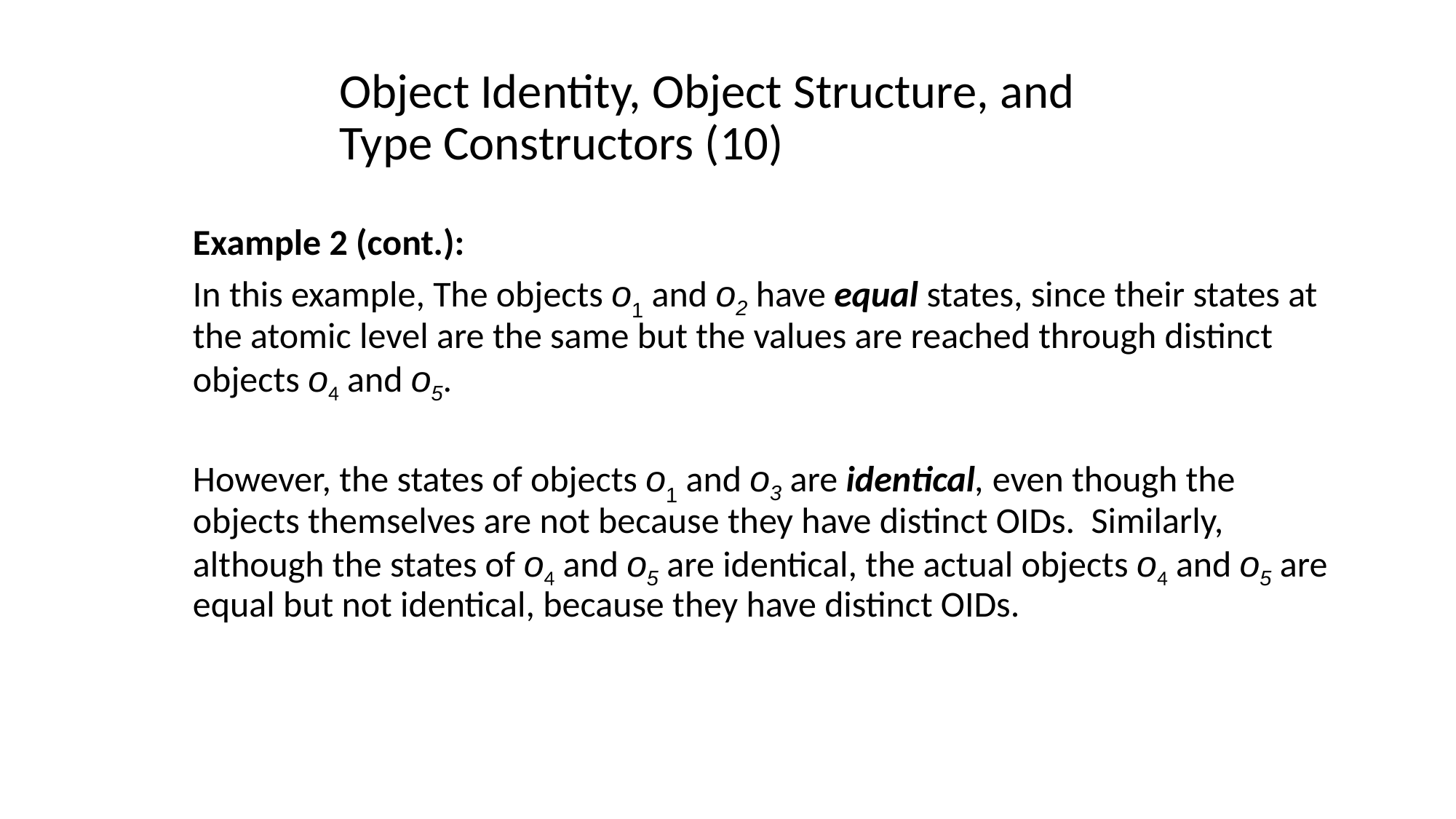

# Object Identity, Object Structure, and Type Constructors (10)
	Example 2 (cont.):
	In this example, The objects o1 and o2 have equal states, since their states at the atomic level are the same but the values are reached through distinct objects o4 and o5.

	However, the states of objects o1 and o3 are identical, even though the objects themselves are not because they have distinct OIDs.  Similarly, although the states of o4 and o5 are identical, the actual objects o4 and o5 are equal but not identical, because they have distinct OIDs.